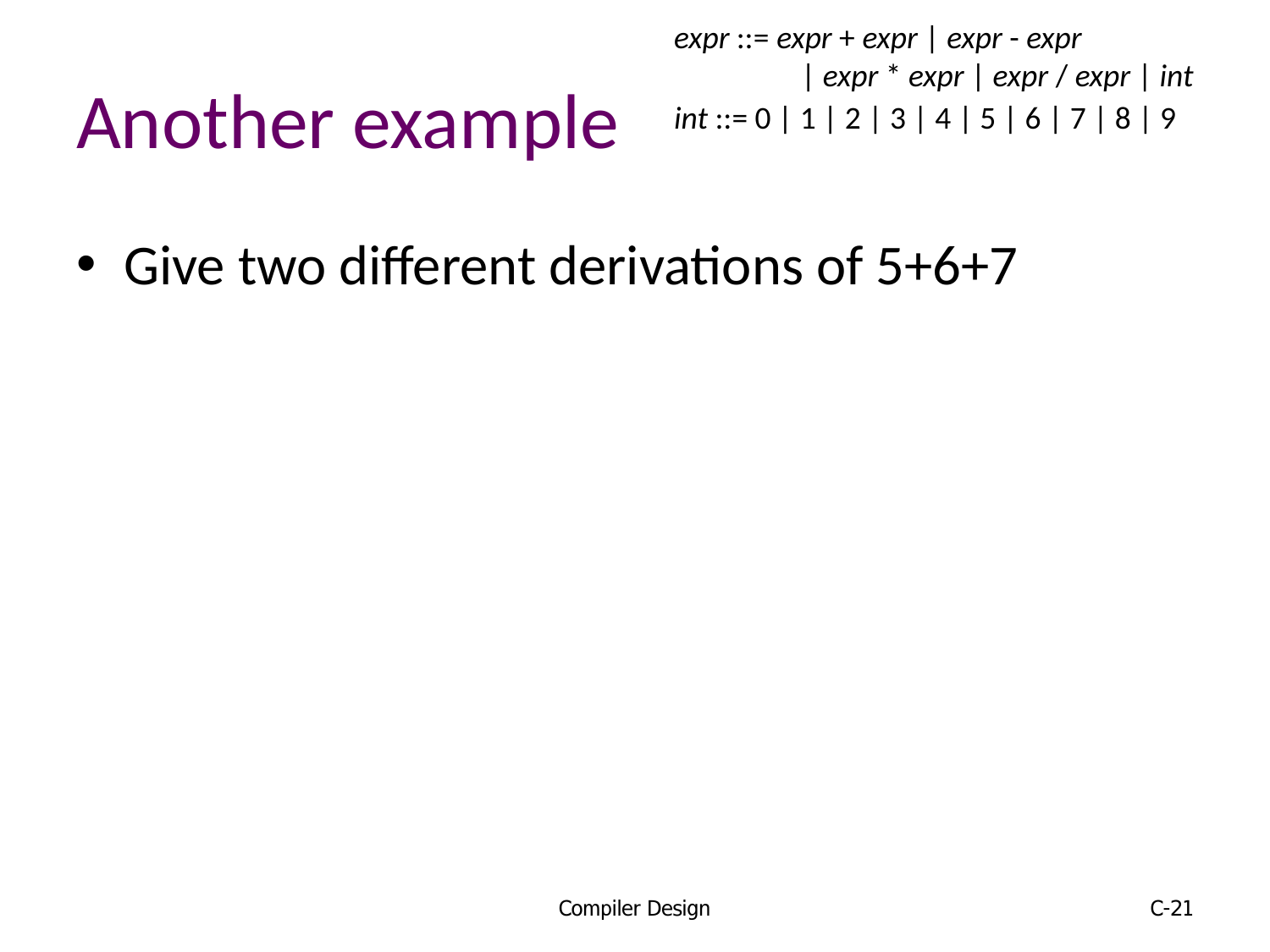

expr ::= expr + expr | expr - expr
	| expr * expr | expr / expr | int
	int ::= 0 | 1 | 2 | 3 | 4 | 5 | 6 | 7 | 8 | 9
# Another example
Give two different derivations of 5+6+7
Compiler Design
C-21